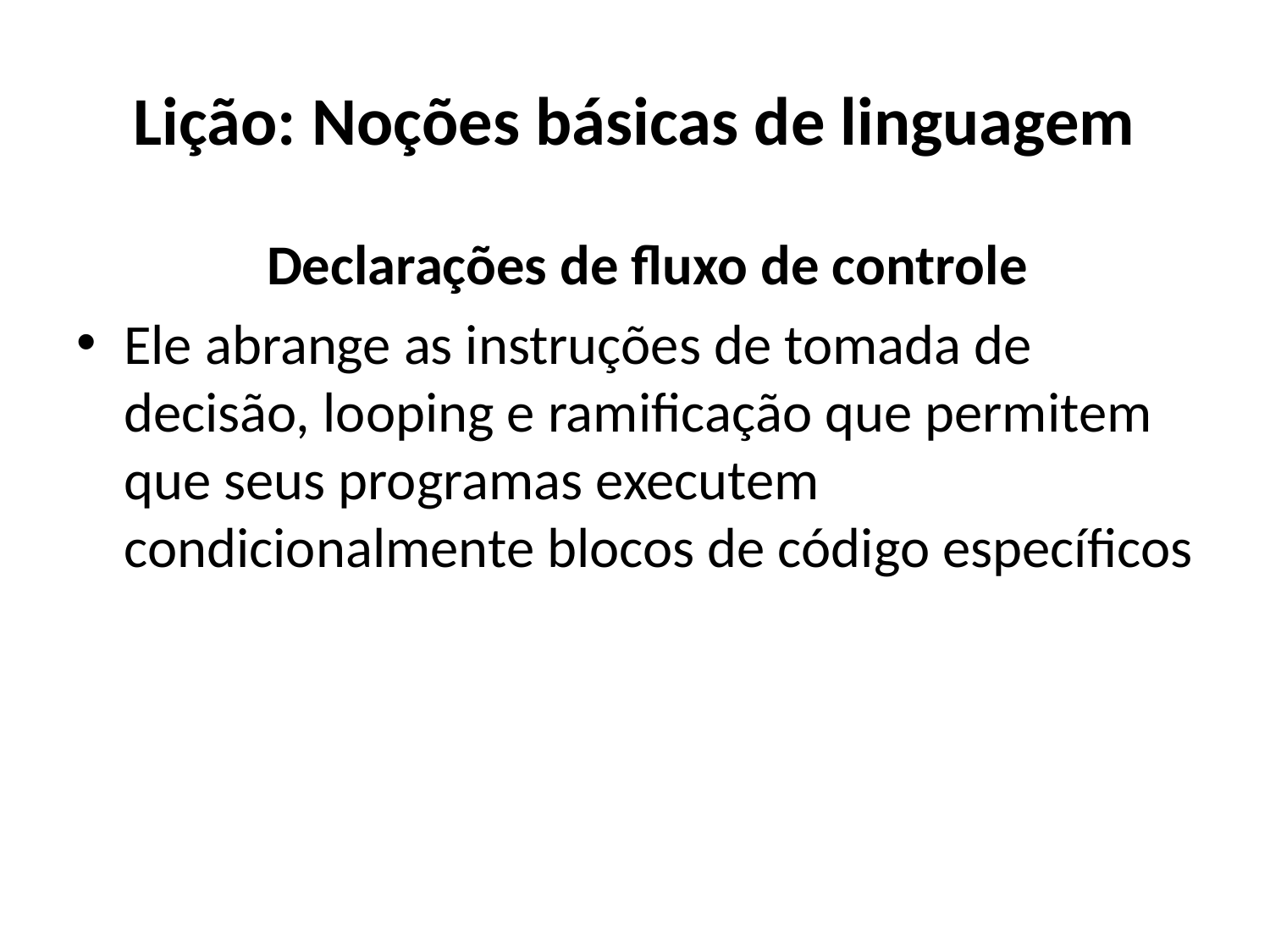

# Lição: Noções básicas de linguagem
               Declarações de fluxo de controle
Ele abrange as instruções de tomada de decisão, looping e ramificação que permitem que seus programas executem condicionalmente blocos de código específicos